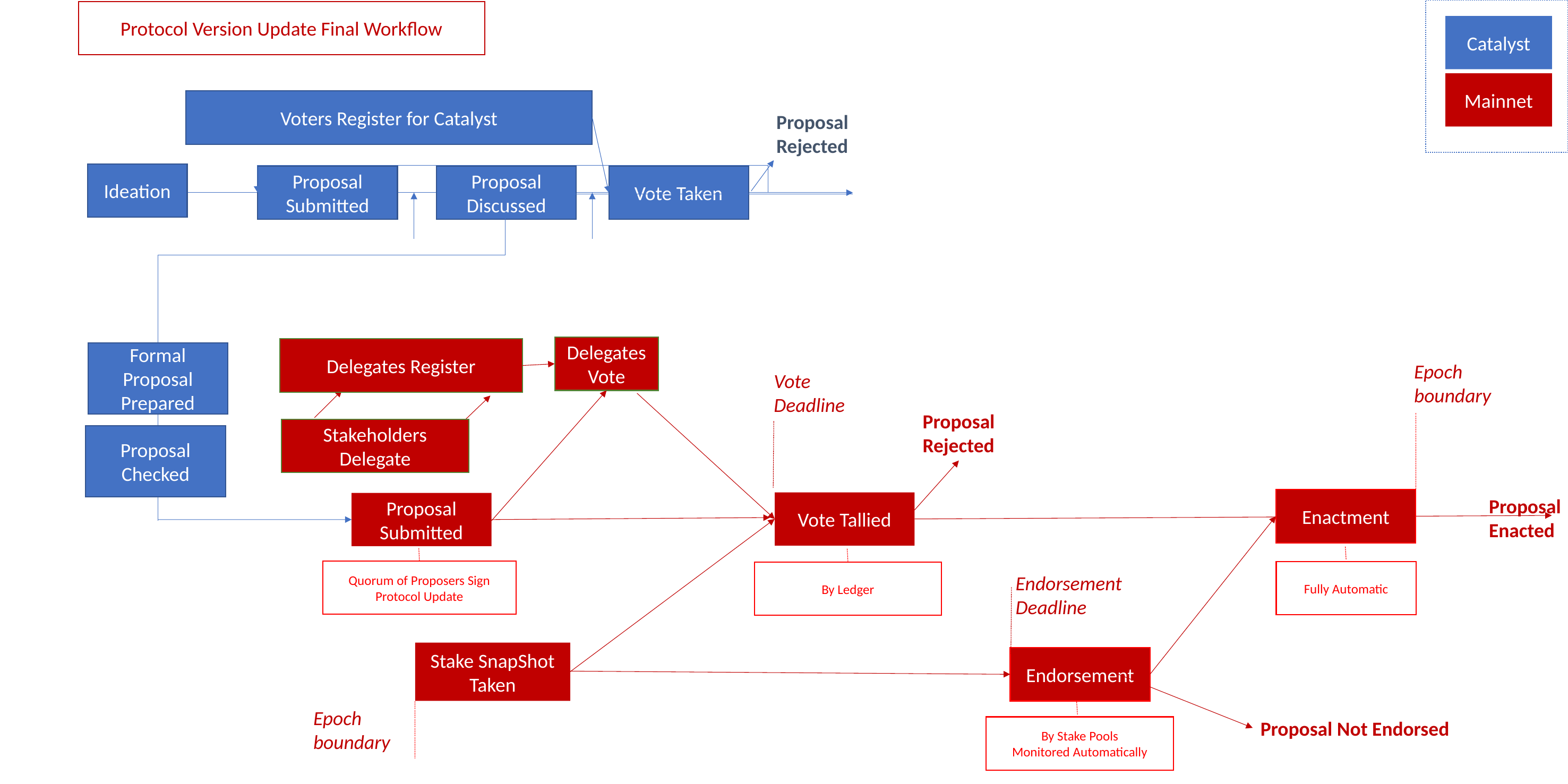

Protocol Version Update Final Workflow
Catalyst
Mainnet
Voters Register for Catalyst
Proposal
Rejected
Ideation
Vote Taken
Proposal Discussed
Proposal Submitted
Delegates Vote
Delegates Register
Formal
Proposal
Prepared
Epoch boundary
Vote Deadline
Proposal
Rejected
Stakeholders Delegate
Proposal
Checked
Enactment
Proposal
Enacted
Vote Tallied
Proposal Submitted
Quorum of Proposers Sign
Protocol Update
Fully Automatic
By Ledger
Endorsement Deadline
Stake SnapShot
Taken
Endorsement
Epoch boundary
Proposal Not Endorsed
By Stake Pools
Monitored Automatically